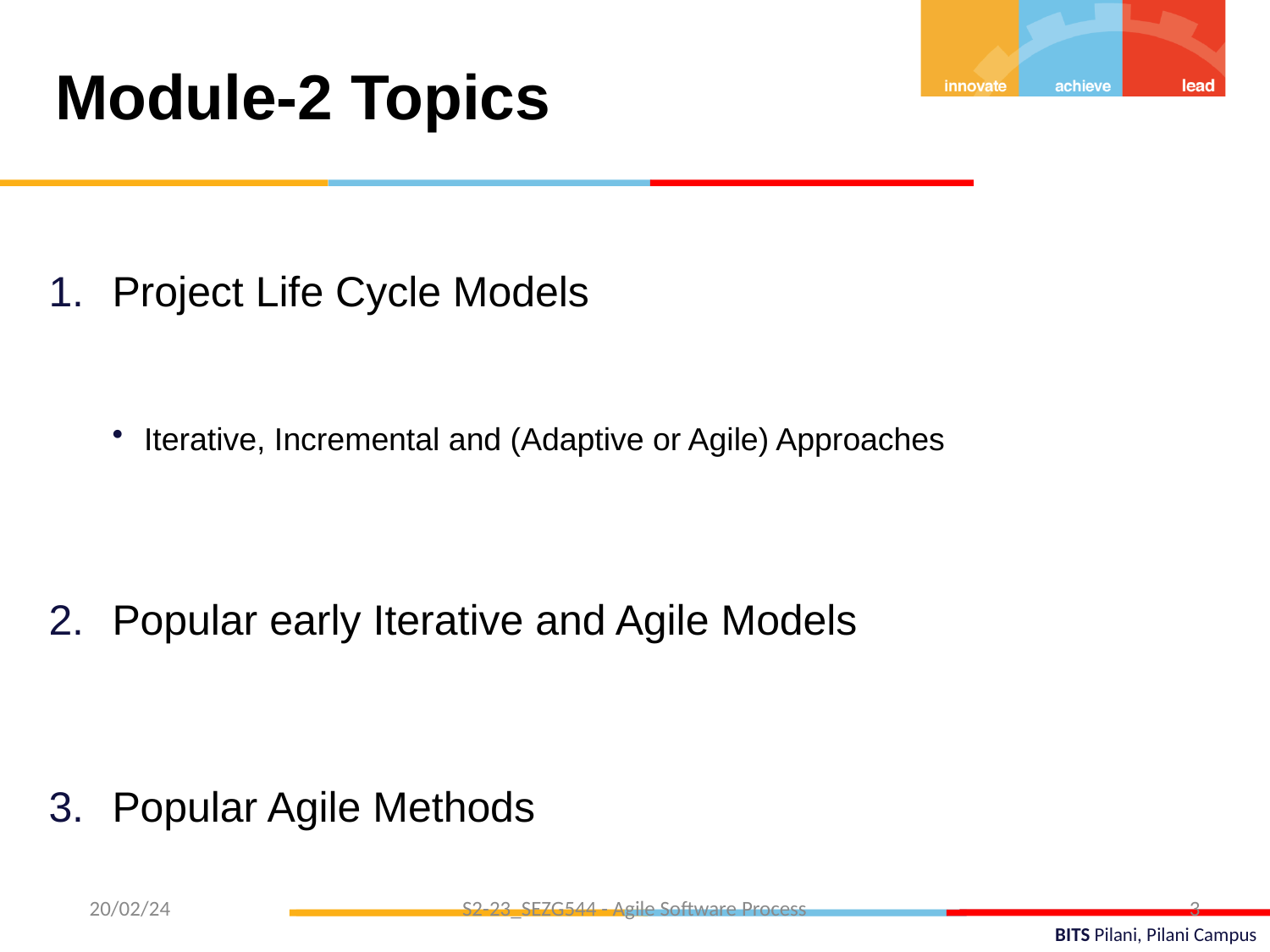

Module-2 Topics
Project Life Cycle Models
Iterative, Incremental and (Adaptive or Agile) Approaches
Popular early Iterative and Agile Models
Popular Agile Methods
   20/02/24
S2-23_SEZG544 - Agile Software Process
3